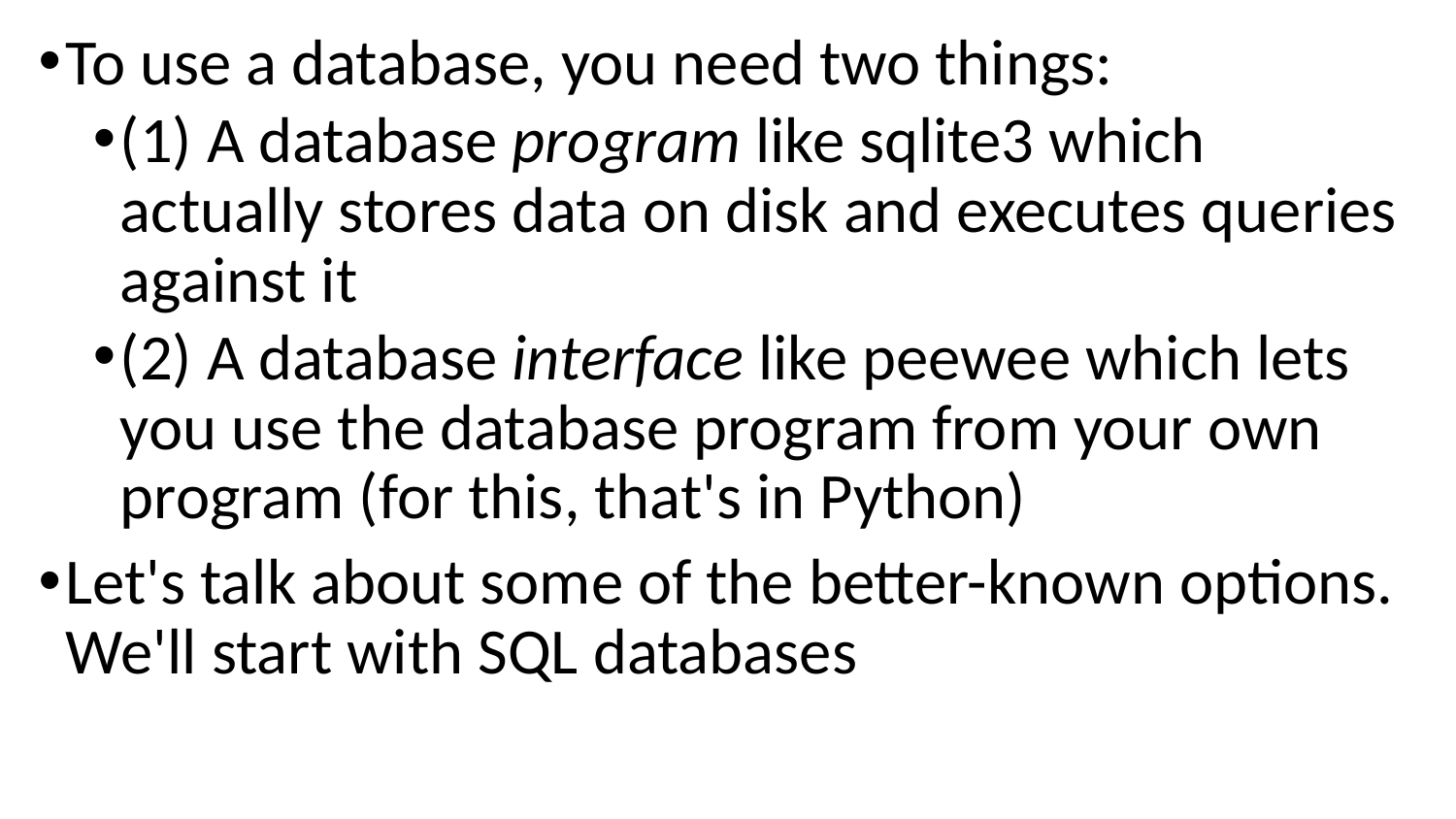

To use a database, you need two things:
(1) A database program like sqlite3 which actually stores data on disk and executes queries against it
(2) A database interface like peewee which lets you use the database program from your own program (for this, that's in Python)
Let's talk about some of the better-known options. We'll start with SQL databases